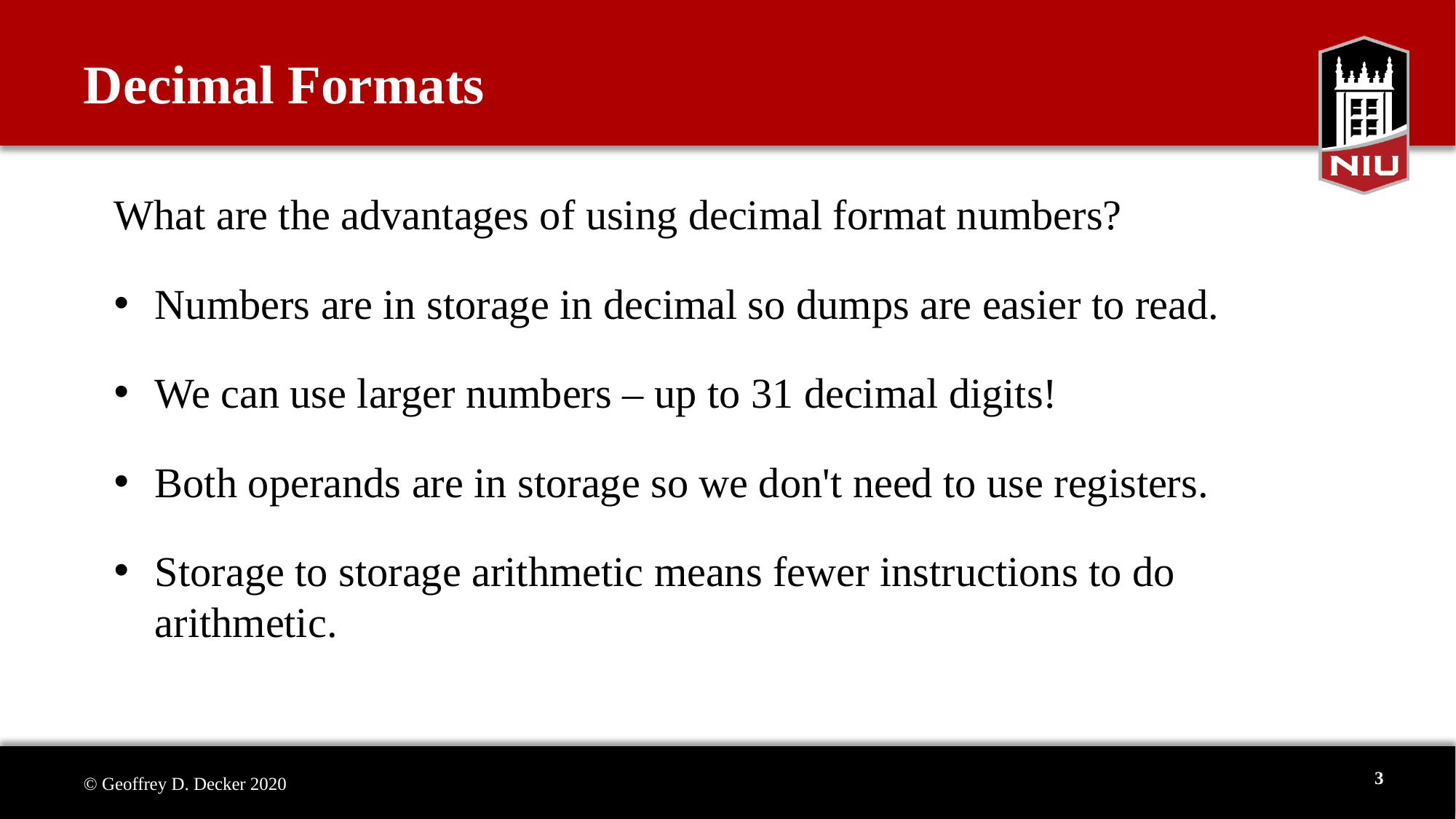

# Decimal Formats
What are the advantages of using decimal format numbers?

Numbers are in storage in decimal so dumps are easier to read.

We can use larger numbers – up to 31 decimal digits!

Both operands are in storage so we don't need to use registers.

Storage to storage arithmetic means fewer instructions to do arithmetic.
3
© Geoffrey D. Decker 2020